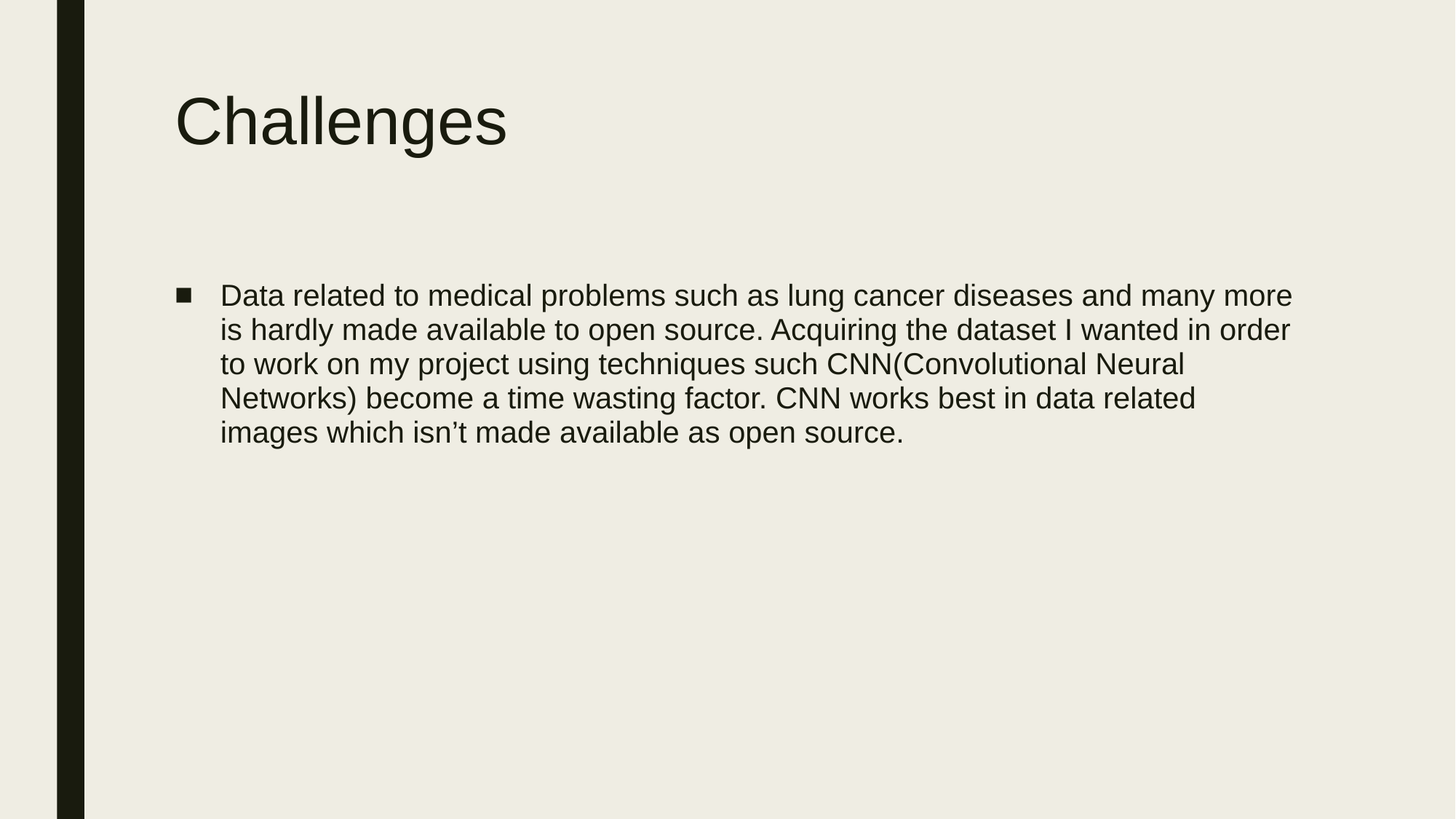

# Challenges
Data related to medical problems such as lung cancer diseases and many more is hardly made available to open source. Acquiring the dataset I wanted in order to work on my project using techniques such CNN(Convolutional Neural Networks) become a time wasting factor. CNN works best in data related images which isn’t made available as open source.